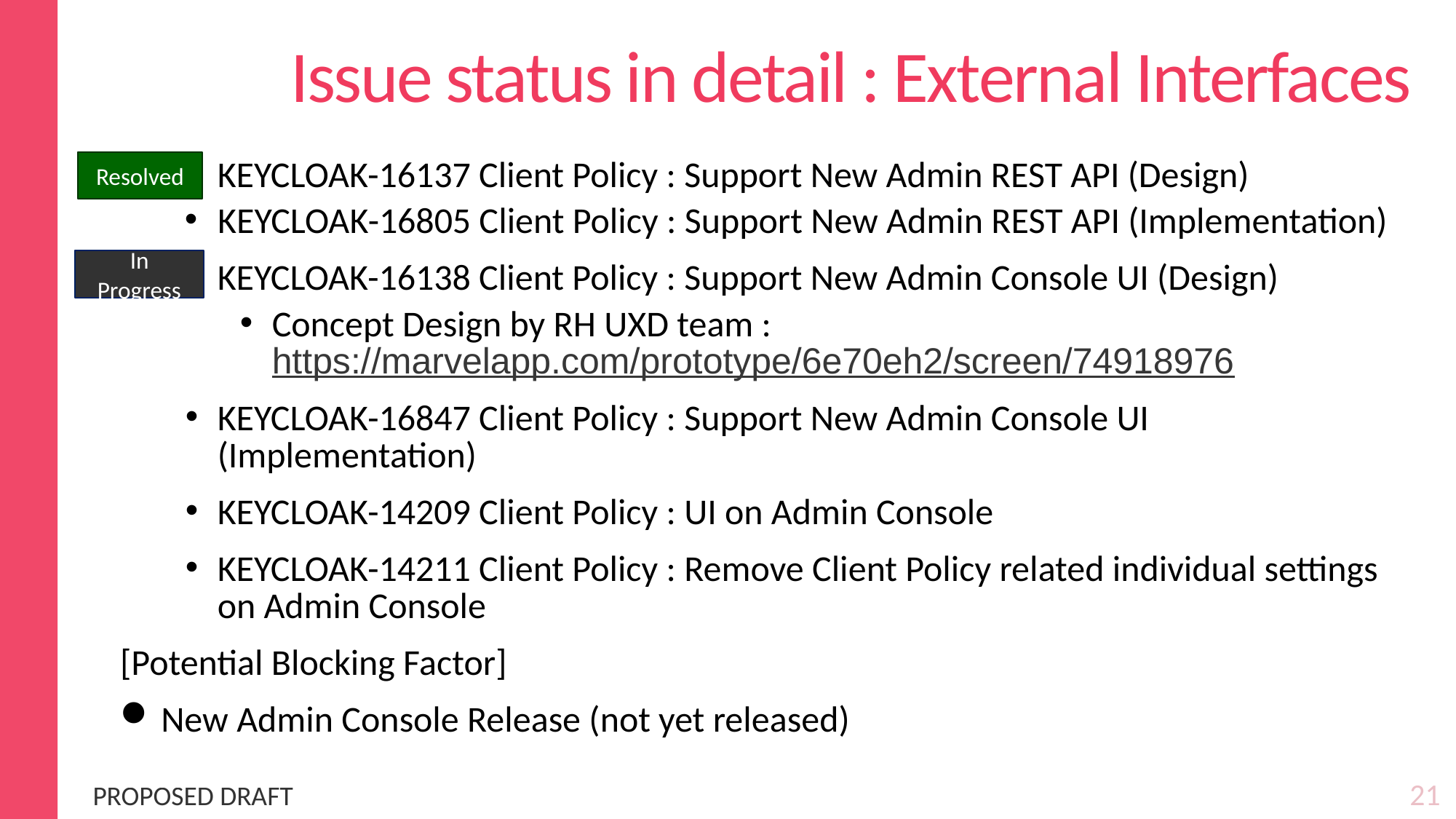

# Issue status in detail : External Interfaces
Resolved
KEYCLOAK-16137 Client Policy : Support New Admin REST API (Design)
KEYCLOAK-16805 Client Policy : Support New Admin REST API (Implementation)
KEYCLOAK-16138 Client Policy : Support New Admin Console UI (Design)
Concept Design by RH UXD team : https://marvelapp.com/prototype/6e70eh2/screen/74918976
KEYCLOAK-16847 Client Policy : Support New Admin Console UI  (Implementation)
KEYCLOAK-14209 Client Policy : UI on Admin Console
KEYCLOAK-14211 Client Policy : Remove Client Policy related individual settings on Admin Console
[Potential Blocking Factor]
New Admin Console Release (not yet released)
In Progress
21
PROPOSED DRAFT